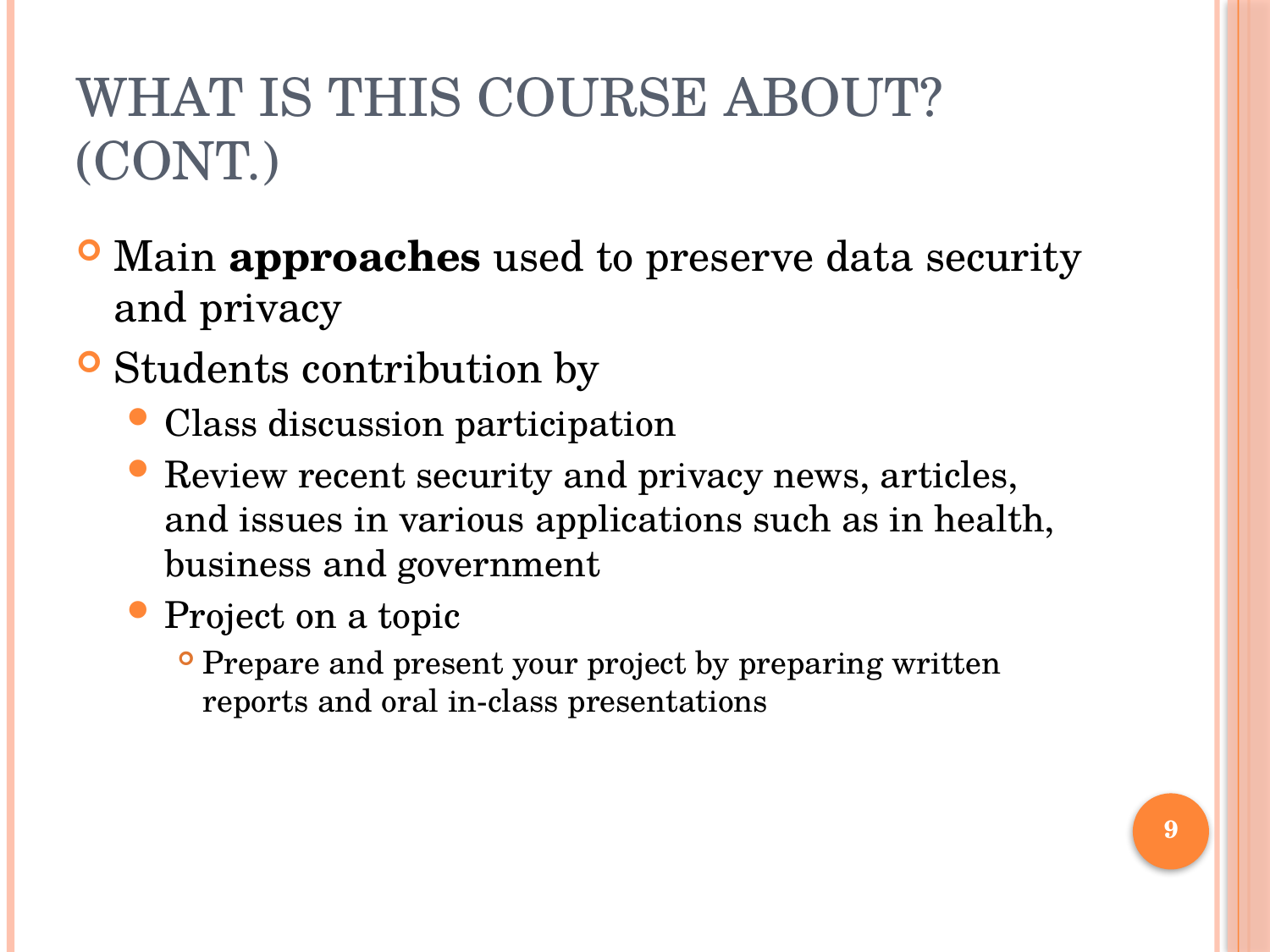

# What is this course about? (cont.)
Main approaches used to preserve data security and privacy
Students contribution by
Class discussion participation
Review recent security and privacy news, articles, and issues in various applications such as in health, business and government
Project on a topic
Prepare and present your project by preparing written reports and oral in-class presentations
9